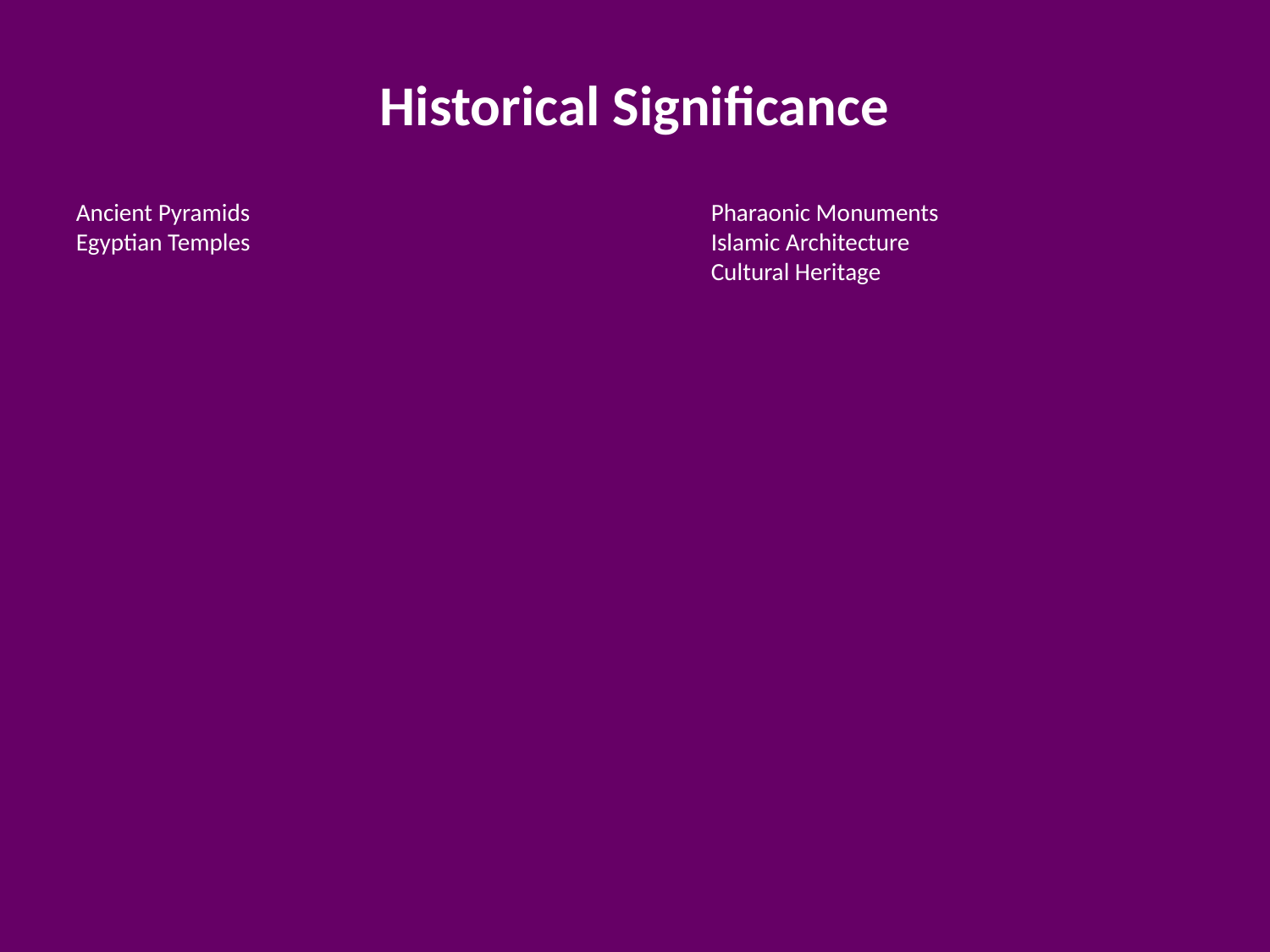

Historical Significance
Ancient Pyramids
Egyptian Temples
Pharaonic Monuments
Islamic Architecture
Cultural Heritage